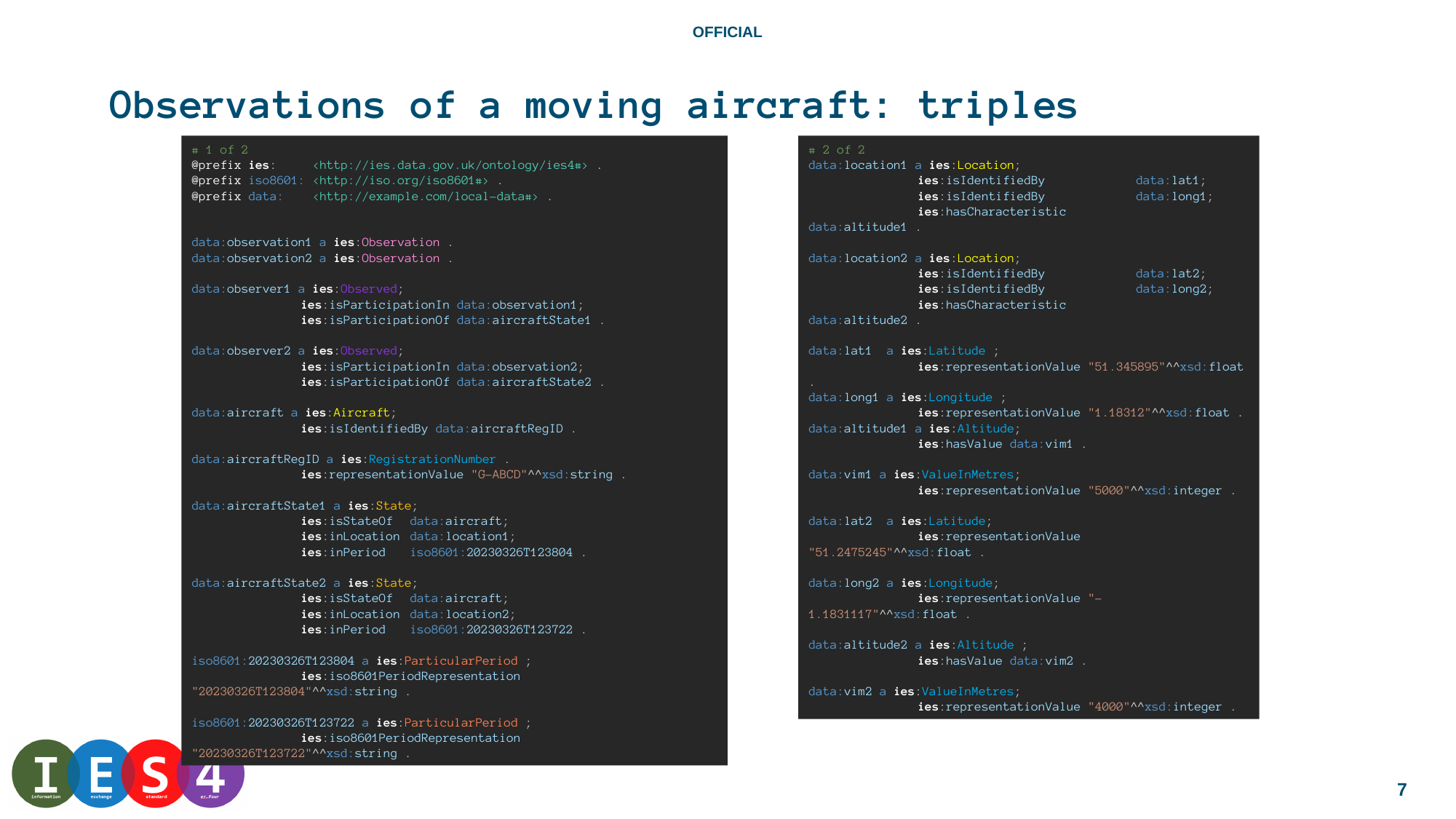

# Observations of a moving aircraft: triples
# 1 of 2
@prefix ies:     <http://ies.data.gov.uk/ontology/ies4#> .
@prefix iso8601: <http://iso.org/iso8601#> .
@prefix data:    <http://example.com/local-data#> .
data:observation1 a ies:Observation .
data:observation2 a ies:Observation .
data:observer1 a ies:Observed;
	ies:isParticipationIn data:observation1;
	ies:isParticipationOf data:aircraftState1 .
data:observer2 a ies:Observed;
	ies:isParticipationIn data:observation2;
	ies:isParticipationOf data:aircraftState2 .
data:aircraft a ies:Aircraft;
	ies:isIdentifiedBy data:aircraftRegID .

data:aircraftRegID a ies:RegistrationNumber .
	ies:representationValue "G-ABCD"^^xsd:string .
data:aircraftState1 a ies:State;
	ies:isStateOf 	data:aircraft;
	ies:inLocation 	data:location1;
	ies:inPeriod 	iso8601:20230326T123804 .
data:aircraftState2 a ies:State;
	ies:isStateOf 	data:aircraft;
	ies:inLocation 	data:location2;
	ies:inPeriod 	iso8601:20230326T123722 .
iso8601:20230326T123804 a ies:ParticularPeriod ;
	ies:iso8601PeriodRepresentation "20230326T123804"^^xsd:string .
iso8601:20230326T123722 a ies:ParticularPeriod ;
	ies:iso8601PeriodRepresentation "20230326T123722"^^xsd:string .
# 2 of 2
data:location1 a ies:Location;
	ies:isIdentifiedBy 	data:lat1;
	ies:isIdentifiedBy 	data:long1;
	ies:hasCharacteristic 	data:altitude1 .
data:location2 a ies:Location;
	ies:isIdentifiedBy 	data:lat2;
	ies:isIdentifiedBy 	data:long2;
	ies:hasCharacteristic 	data:altitude2 .

data:lat1  a ies:Latitude ;
	ies:representationValue "51.345895"^^xsd:float .
data:long1 a ies:Longitude ;
	ies:representationValue "1.18312"^^xsd:float .
data:altitude1 a ies:Altitude;
	ies:hasValue data:vim1 .
data:vim1 a ies:ValueInMetres;
	ies:representationValue "5000"^^xsd:integer .
data:lat2  a ies:Latitude;
	ies:representationValue "51.2475245"^^xsd:float .

data:long2 a ies:Longitude;
	ies:representationValue "-1.1831117"^^xsd:float .
data:altitude2 a ies:Altitude ;
	ies:hasValue data:vim2 .
data:vim2 a ies:ValueInMetres;
	ies:representationValue "4000"^^xsd:integer .